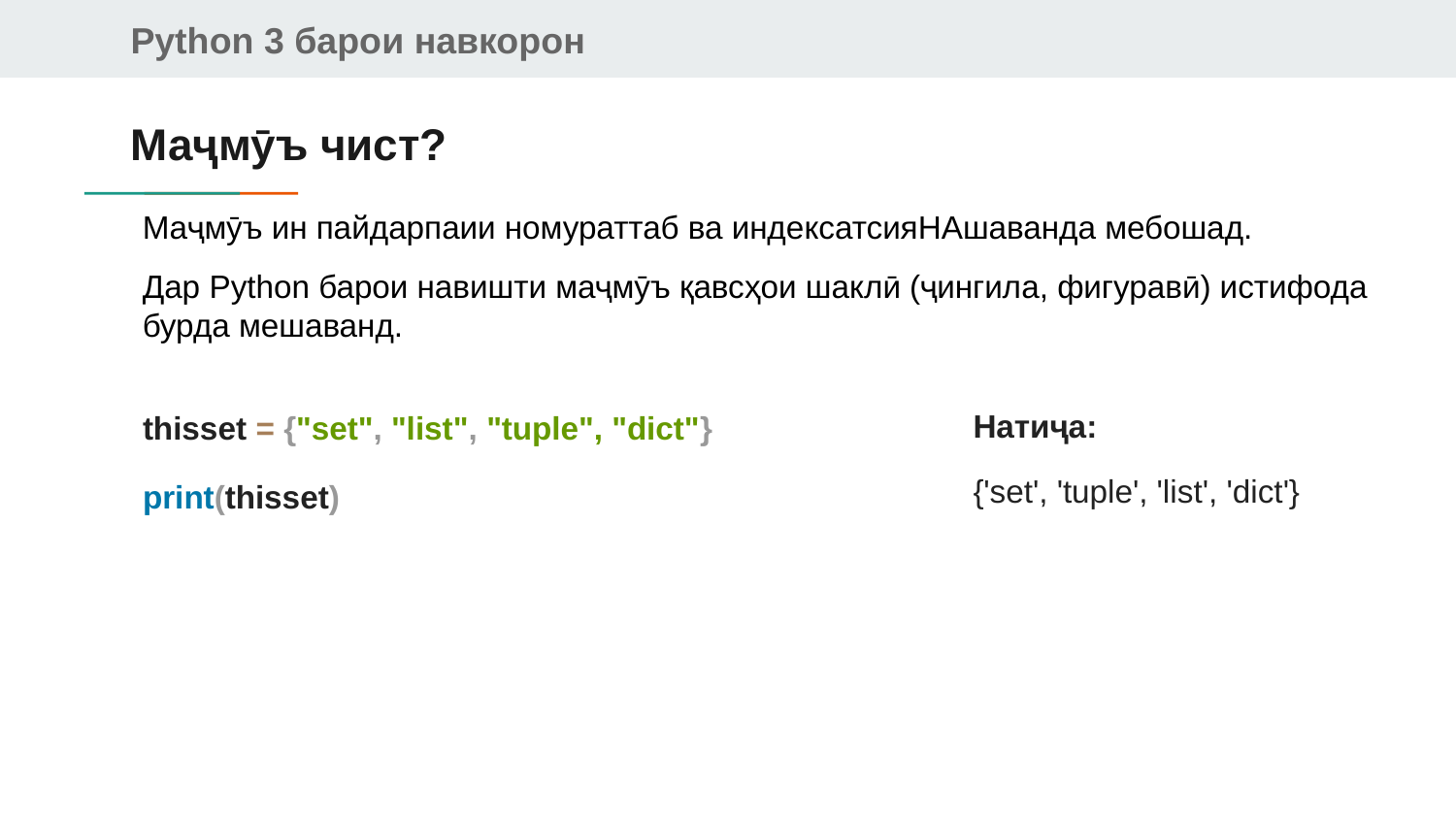

Маҷмӯъ чист?
# Маҷмӯъ ин пайдарпаии номураттаб ва индексатсияНАшаванда мебошад.
Дар Python барои навишти маҷмӯъ қавсҳои шаклӣ (ҷингила, фигуравӣ) истифода бурда мешаванд.

thisset = {"set", "list", "tuple", "dict"}
print(thisset)
Натиҷа:
{'set', 'tuple', 'list', 'dict'}